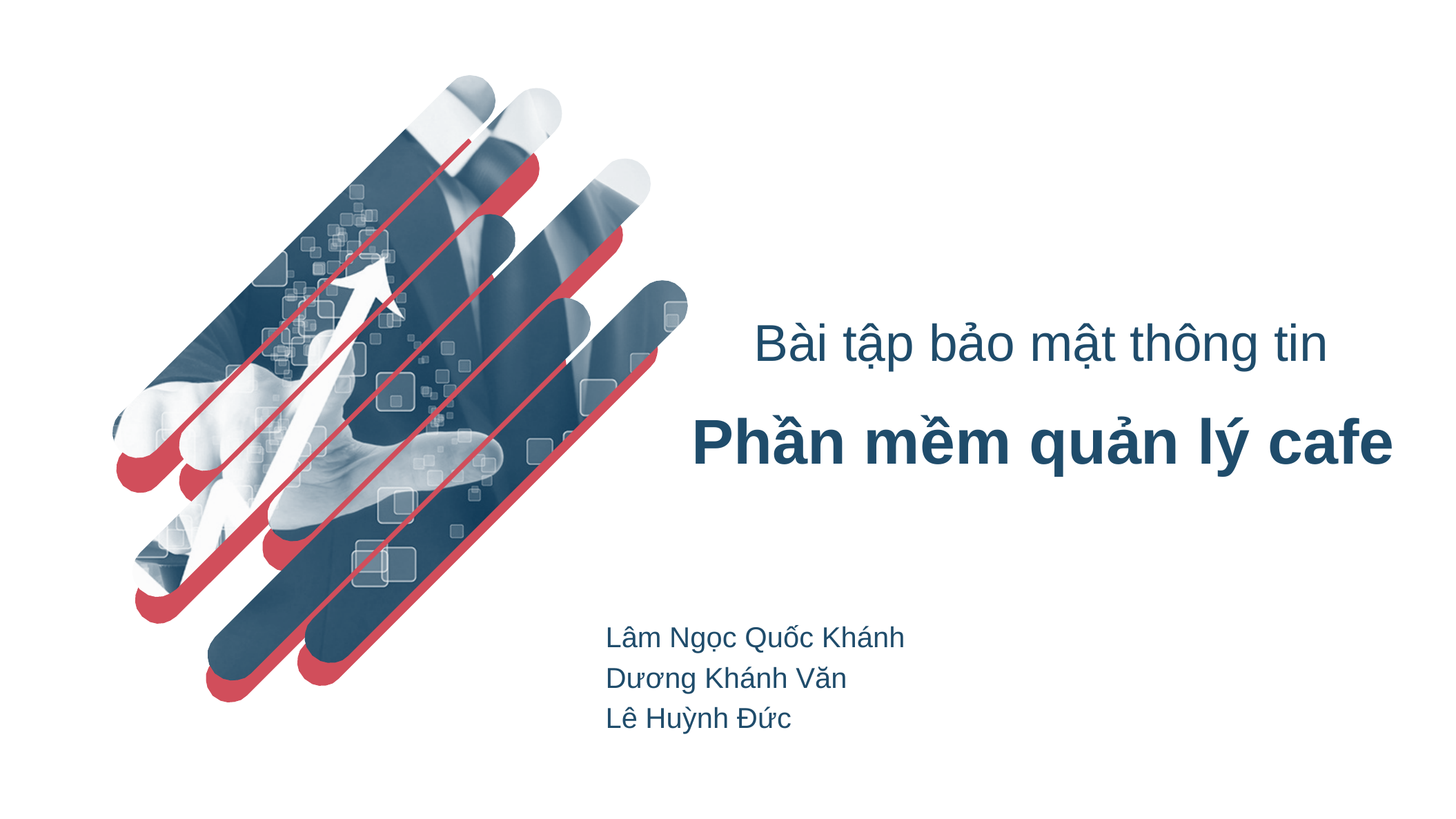

Bài tập bảo mật thông tin
Phần mềm quản lý cafe
Lâm Ngọc Quốc Khánh
Dương Khánh Văn
Lê Huỳnh Đức